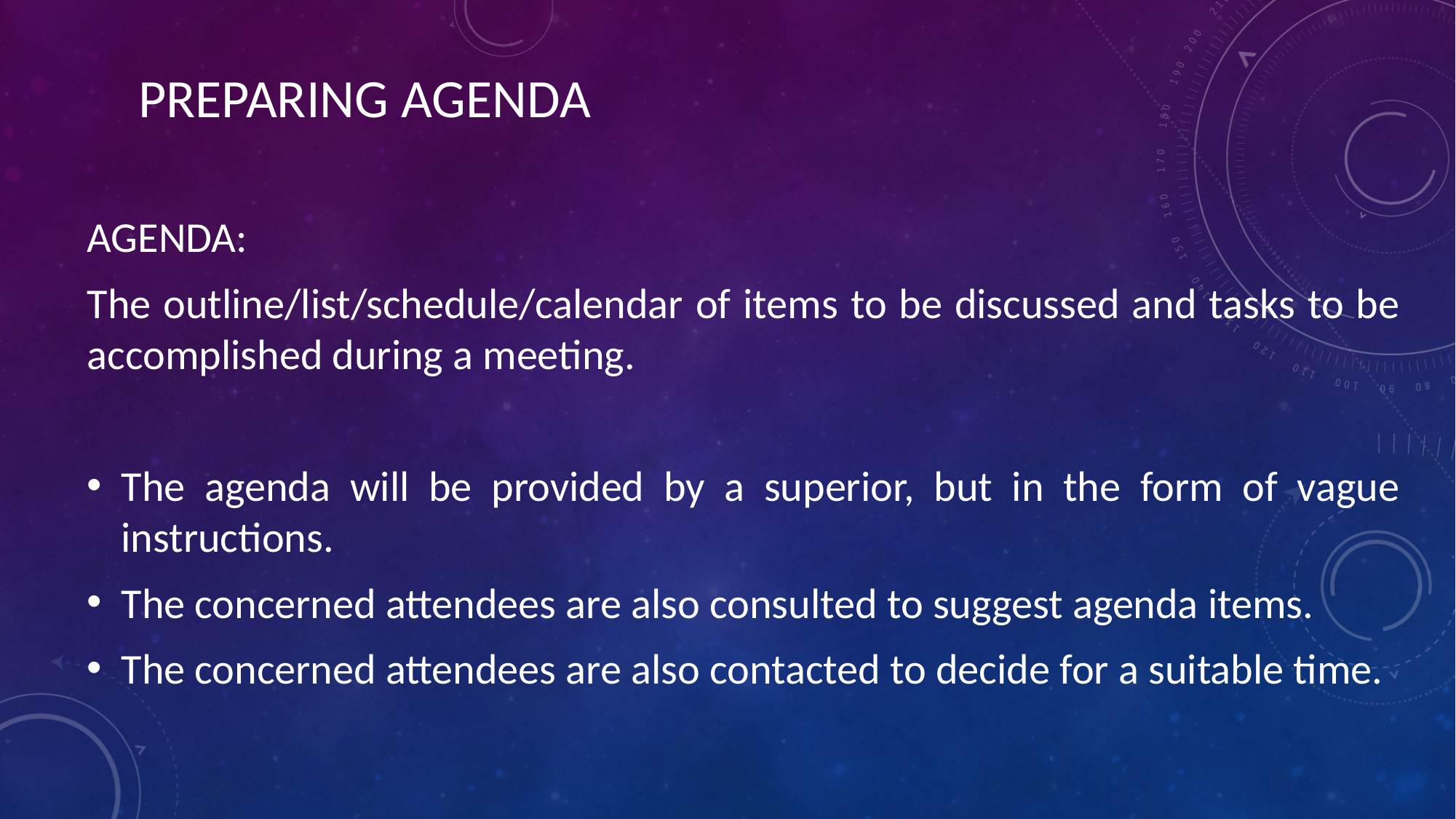

# Preparing agenda
AGENDA:
The outline/list/schedule/calendar of items to be discussed and tasks to be accomplished during a meeting.

The agenda will be provided by a superior, but in the form of vague instructions.
The concerned attendees are also consulted to suggest agenda items.
The concerned attendees are also contacted to decide for a suitable time.